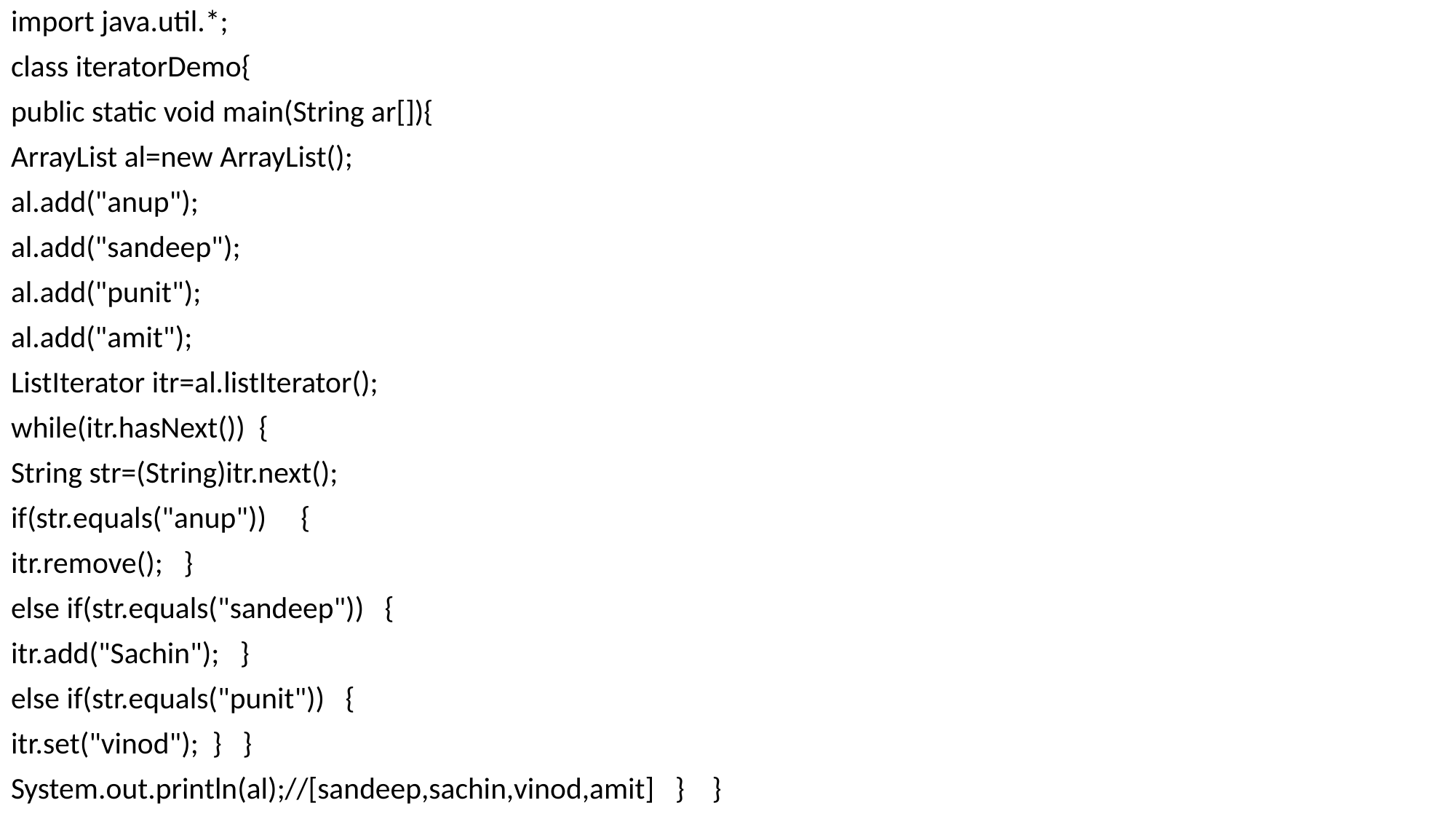

import java.util.*;
class iteratorDemo{
public static void main(String ar[]){
ArrayList al=new ArrayList();
al.add("anup");
al.add("sandeep");
al.add("punit");
al.add("amit");
ListIterator itr=al.listIterator();
while(itr.hasNext())  {
String str=(String)itr.next();
if(str.equals("anup"))     {
itr.remove();   }
else if(str.equals("sandeep"))   {
itr.add("Sachin");   }
else if(str.equals("punit"))   {
itr.set("vinod");  }   }
System.out.println(al);//[sandeep,sachin,vinod,amit]   }    }